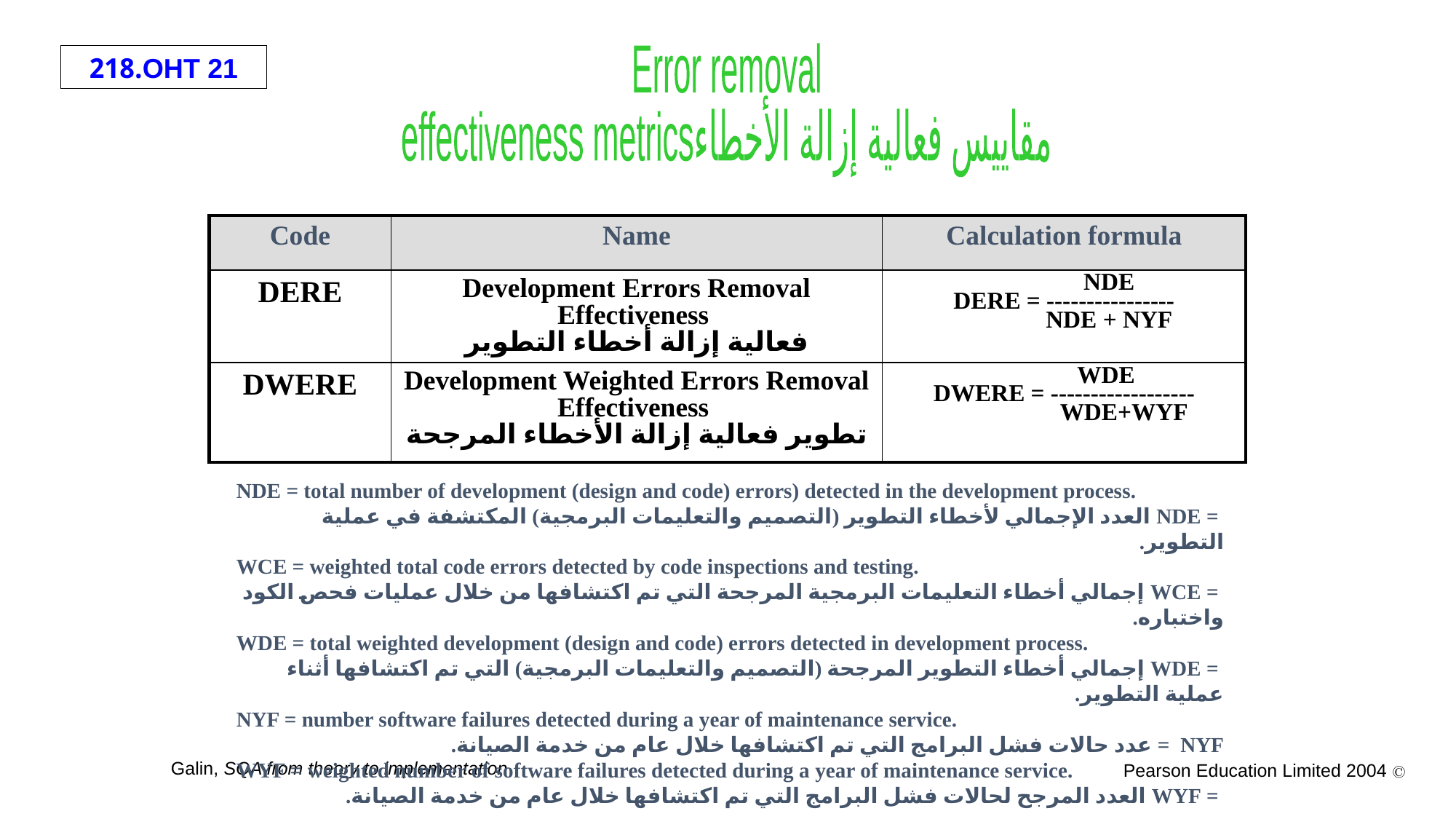

Error removal
effectiveness metricsمقاييس فعالية إزالة الأخطاء
| Code | Name | Calculation formula |
| --- | --- | --- |
| DERE | Development Errors Removal Effectiveness فعالية إزالة أخطاء التطوير | NDE DERE = ---------------- NDE + NYF |
| DWERE | Development Weighted Errors Removal Effectiveness تطوير فعالية إزالة الأخطاء المرجحة | WDE DWERE = ------------------ WDE+WYF |
NDE = total number of development (design and code) errors) detected in the development process.
 = NDE العدد الإجمالي لأخطاء التطوير (التصميم والتعليمات البرمجية) المكتشفة في عملية التطوير.
WCE = weighted total code errors detected by code inspections and testing.
 = WCE إجمالي أخطاء التعليمات البرمجية المرجحة التي تم اكتشافها من خلال عمليات فحص الكود واختباره.
WDE = total weighted development (design and code) errors detected in development process.
 = WDE إجمالي أخطاء التطوير المرجحة (التصميم والتعليمات البرمجية) التي تم اكتشافها أثناء عملية التطوير.
NYF = number software failures detected during a year of maintenance service.
NYF  = عدد حالات فشل البرامج التي تم اكتشافها خلال عام من خدمة الصيانة.
WYF = weighted number of software failures detected during a year of maintenance service.
 = WYF العدد المرجح لحالات فشل البرامج التي تم اكتشافها خلال عام من خدمة الصيانة.